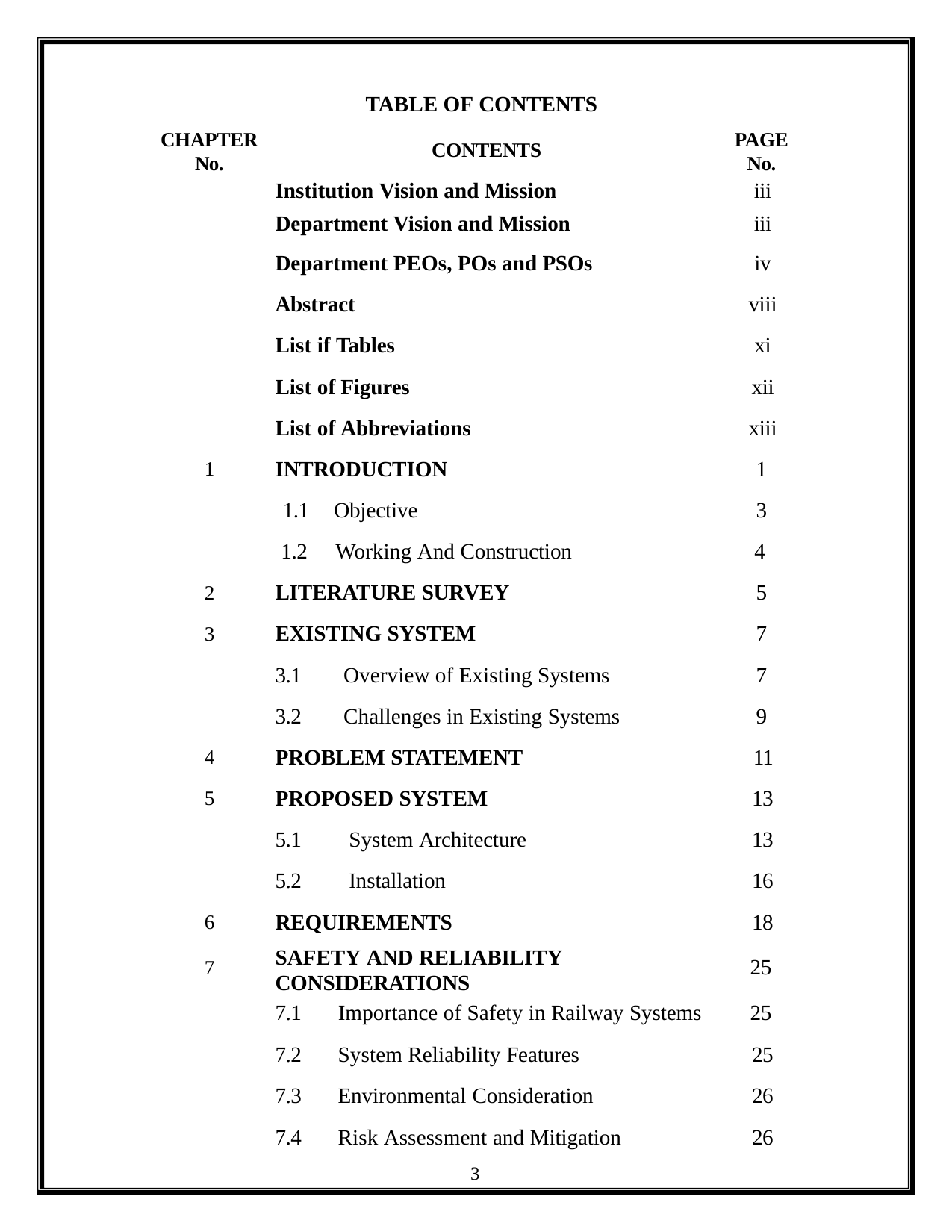

TABLE OF CONTENTS
| CHAPTER No. |  | CONTENTS | PAGE No. |
| --- | --- | --- | --- |
|  | Institution Vision and Mission |  | iii |
|  | Department Vision and Mission |  | iii |
|  | Department PEOs, POs and PSOs |  | iv |
|  | Abstract |  | viii |
|  | List if Tables |  | xi |
|  | List of Figures |  | xii |
|  | List of Abbreviations |  | xiii |
| 1 | INTRODUCTION |  | 1 |
|  | 1.1 | Objective | 3 |
|  | 1.2 | Working And Construction | 4 |
| 2 | LITERATURE SURVEY |  | 5 |
| 3 | EXISTING SYSTEM |  | 7 |
|  | 3.1 Overview of Existing Systems |  | 7 |
|  | 3.2 Challenges in Existing Systems |  | 9 |
| 4 | PROBLEM STATEMENT |  | 11 |
| 5 | PROPOSED SYSTEM |  | 13 |
|  | 5.1 System Architecture |  | 13 |
|  | 5.2 Installation |  | 16 |
| 6 | REQUIREMENTS |  | 18 |
| 7 | SAFETY AND RELIABILITY CONSIDERATIONS |  | 25 |
|  | 7.1 Importance of Safety in Railway Systems |  | 25 |
|  | 7.2 System Reliability Features |  | 25 |
|  | 7.3 Environmental Consideration |  | 26 |
|  | 7.4 Risk Assessment and Mitigation |  | 26 |
3